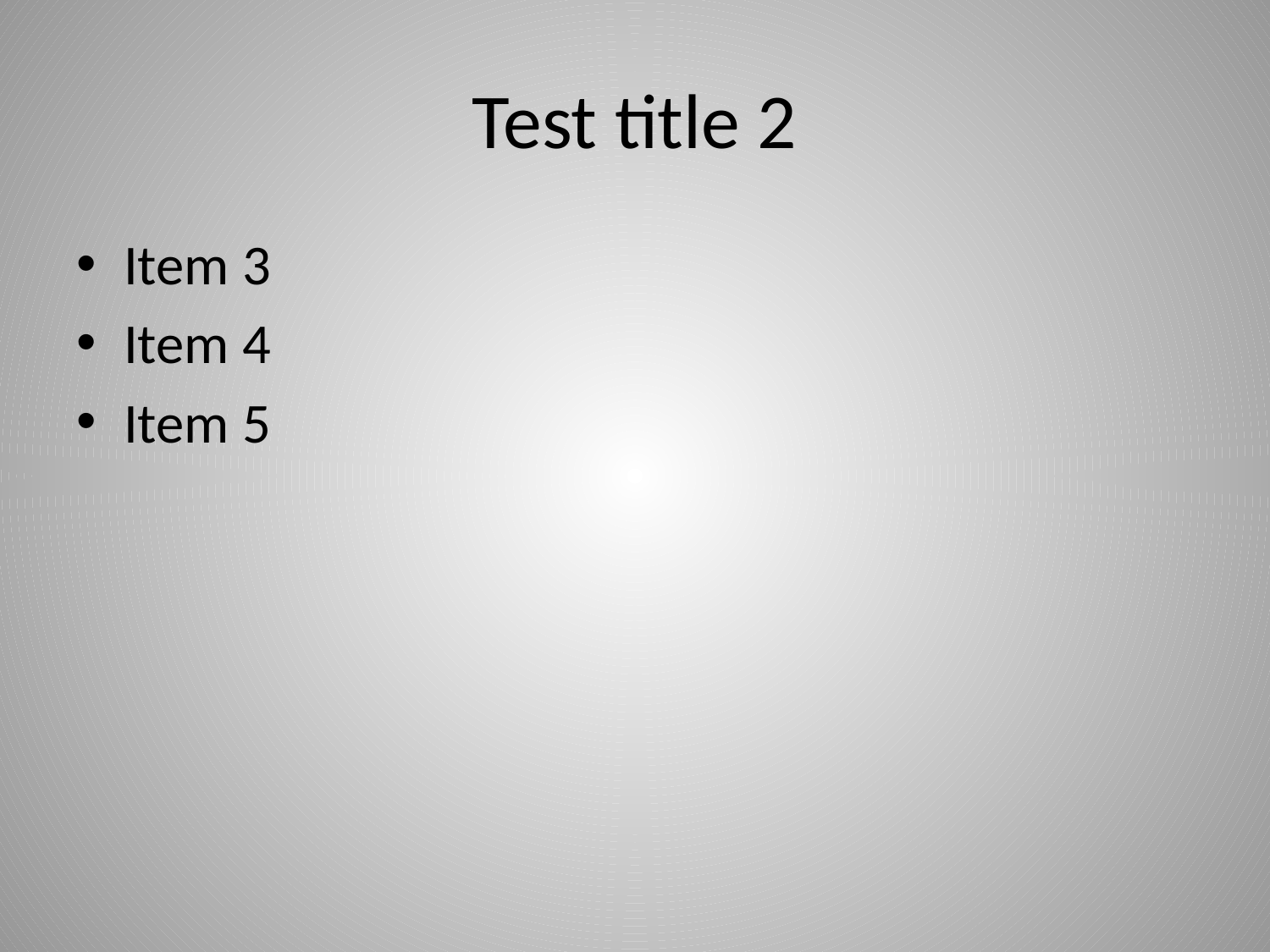

# Test title 2
Item 3
Item 4
Item 5